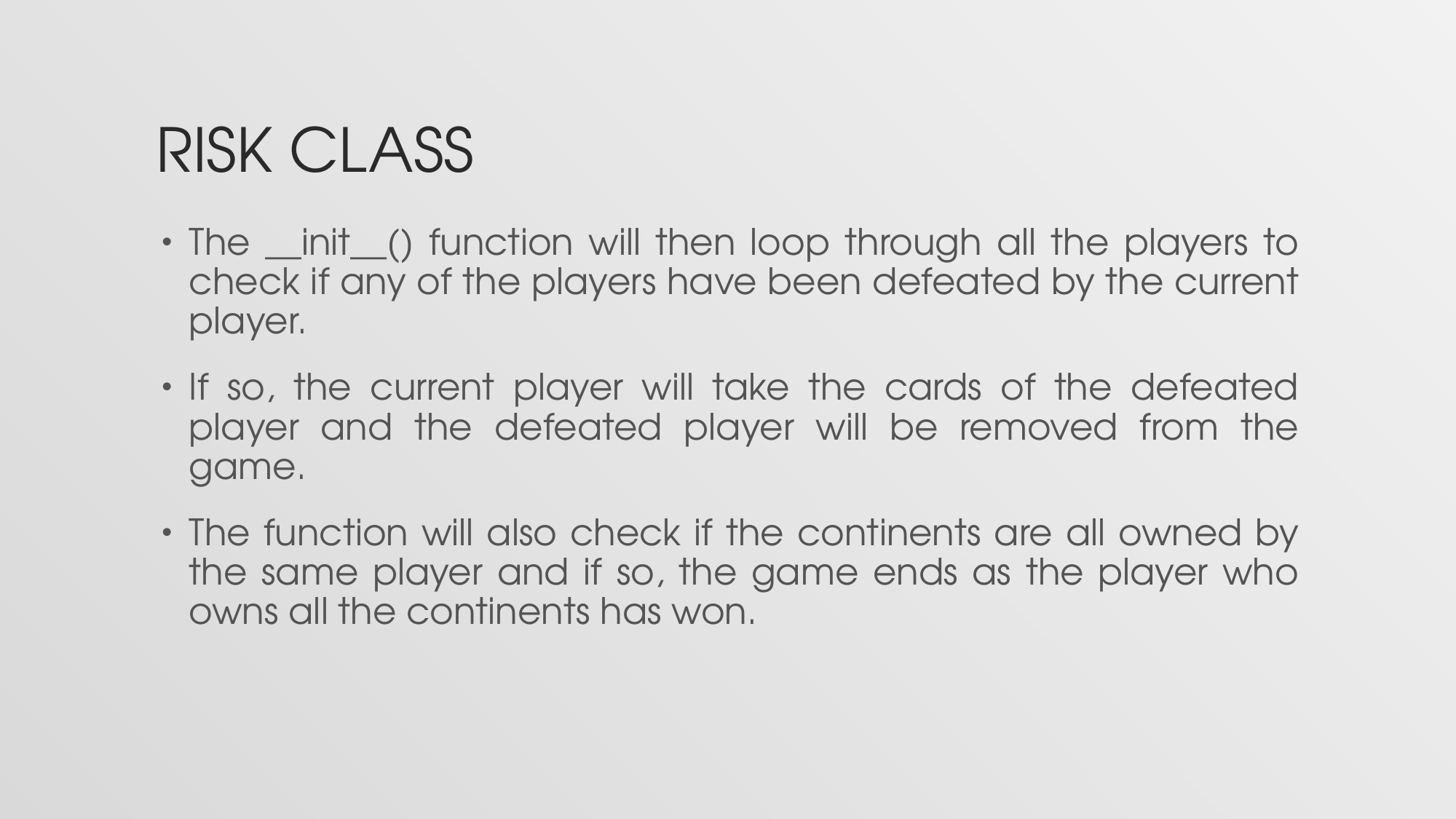

# Risk class
The __init__() function will then loop through all the players to check if any of the players have been defeated by the current player.
If so, the current player will take the cards of the defeated player and the defeated player will be removed from the game.
The function will also check if the continents are all owned by the same player and if so, the game ends as the player who owns all the continents has won.